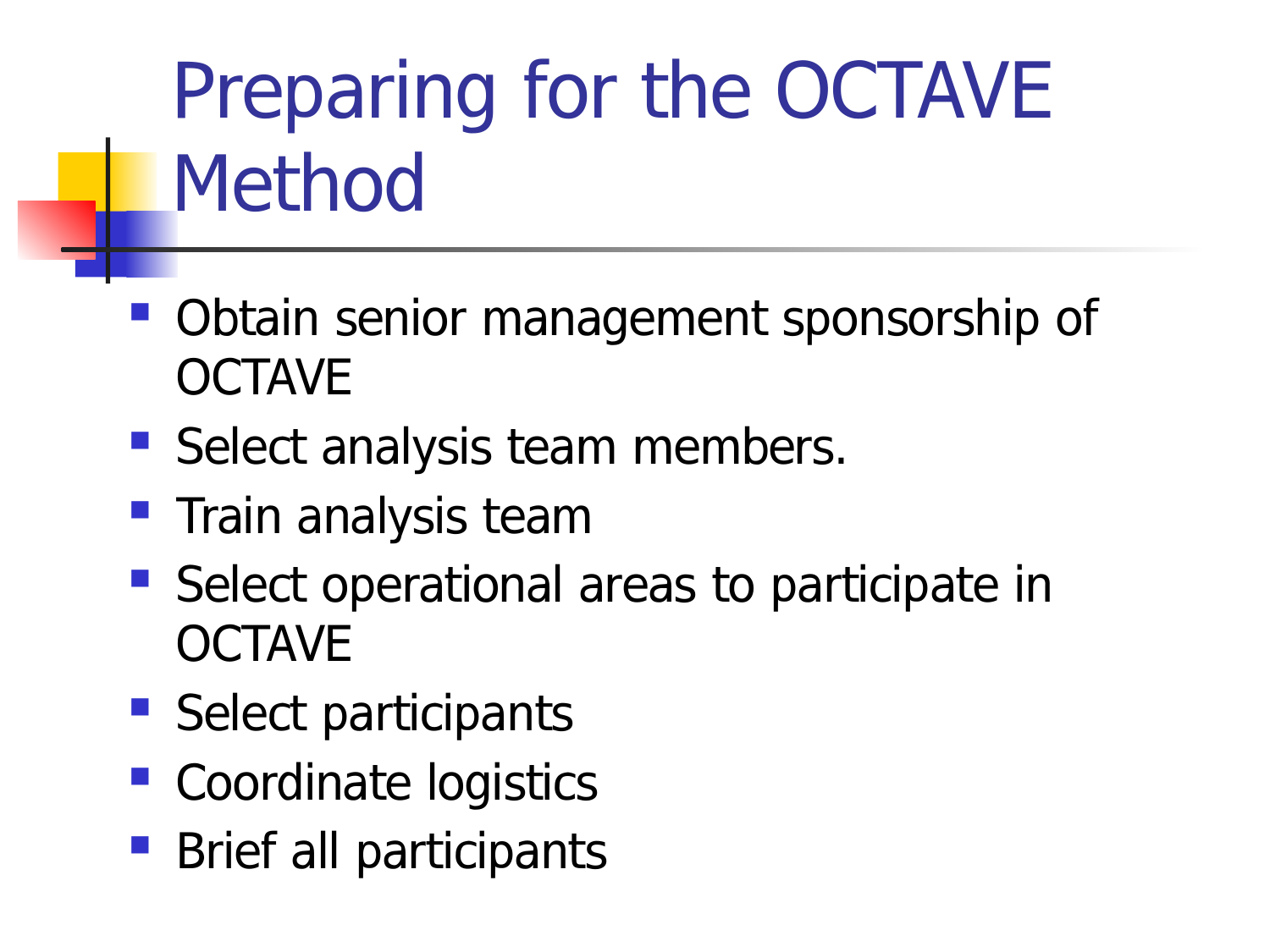

# Preparing for the OCTAVE Method
Obtain senior management sponsorship of OCTAVE
Select analysis team members.
Train analysis team
Select operational areas to participate in OCTAVE
Select participants
Coordinate logistics
Brief all participants